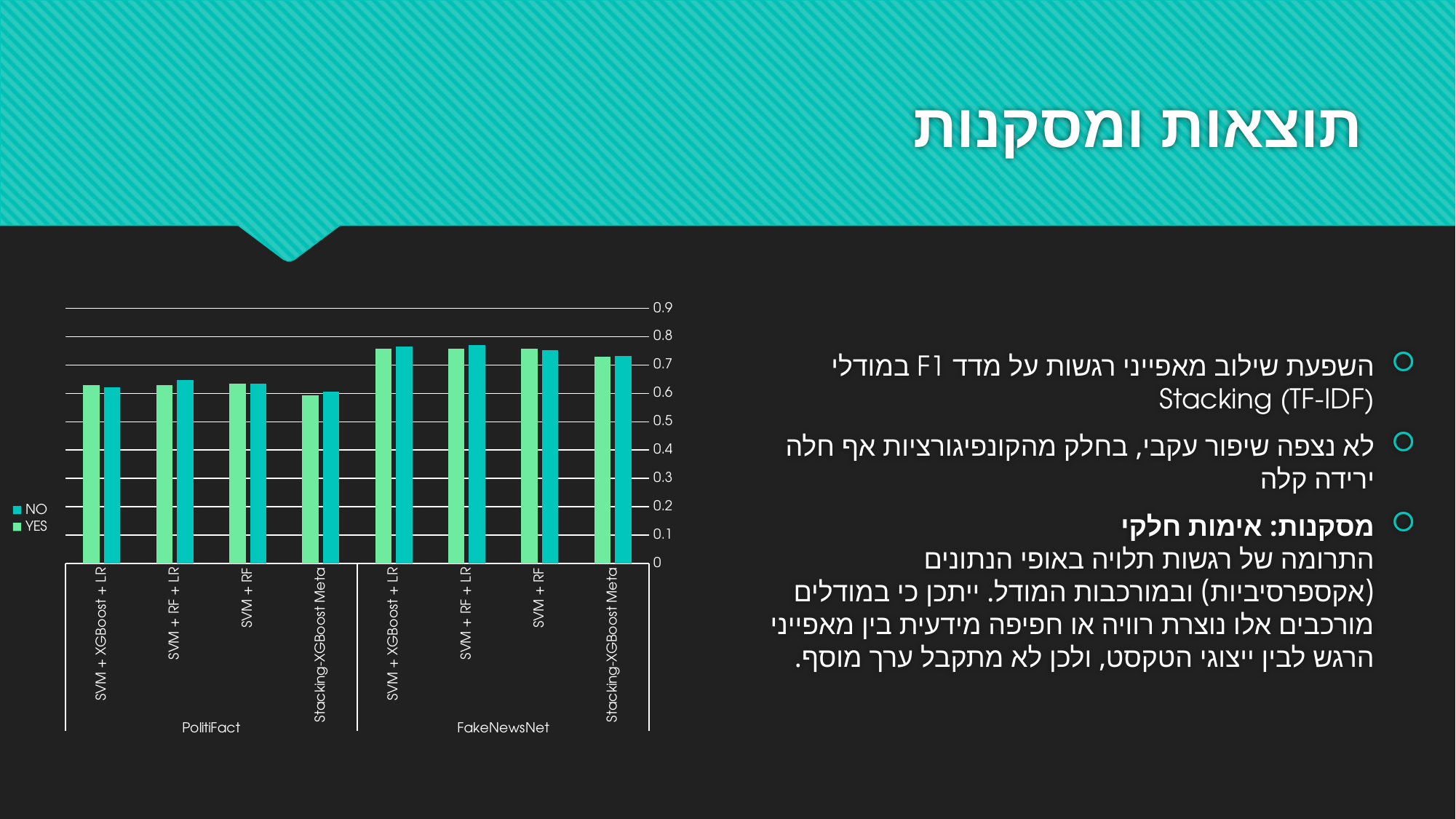

# תוצאות ומסקנות
השפעת שילוב מאפייני רגשות על מדד F1 במודלי Stacking (TF-IDF)
לא נצפה שיפור עקבי, בחלק מהקונפיגורציות אף חלה ירידה קלה
מסקנות: אימות חלקי
התרומה של רגשות תלויה באופי הנתונים (אקספרסיביות) ובמורכבות המודל. ייתכן כי במודלים מורכבים אלו נוצרת רוויה או חפיפה מידעית בין מאפייני הרגש לבין ייצוגי הטקסט, ולכן לא מתקבל ערך מוסף.

### Chart

| Category | NO | YES |
|---|---|---|
| Stacking-XGBoost Meta | 0.731976542917298 | 0.730334236240532 |
| SVM + RF | 0.7537004725534787 | 0.757619487386005 |
| SVM + RF + LR | 0.771572966085738 | 0.758520212009337 |
| SVM + XGBoost + LR | 0.7658321060382917 | 0.758520212009337 |
| Stacking-XGBoost Meta | 0.605870018521134 | 0.593369121784509 |
| SVM + RF | 0.634114168270347 | 0.634114168270347 |
| SVM + RF + LR | 0.646387022699659 | 0.630231855933384 |
| SVM + XGBoost + LR | 0.6206527554842162 | 0.630231855933384 |